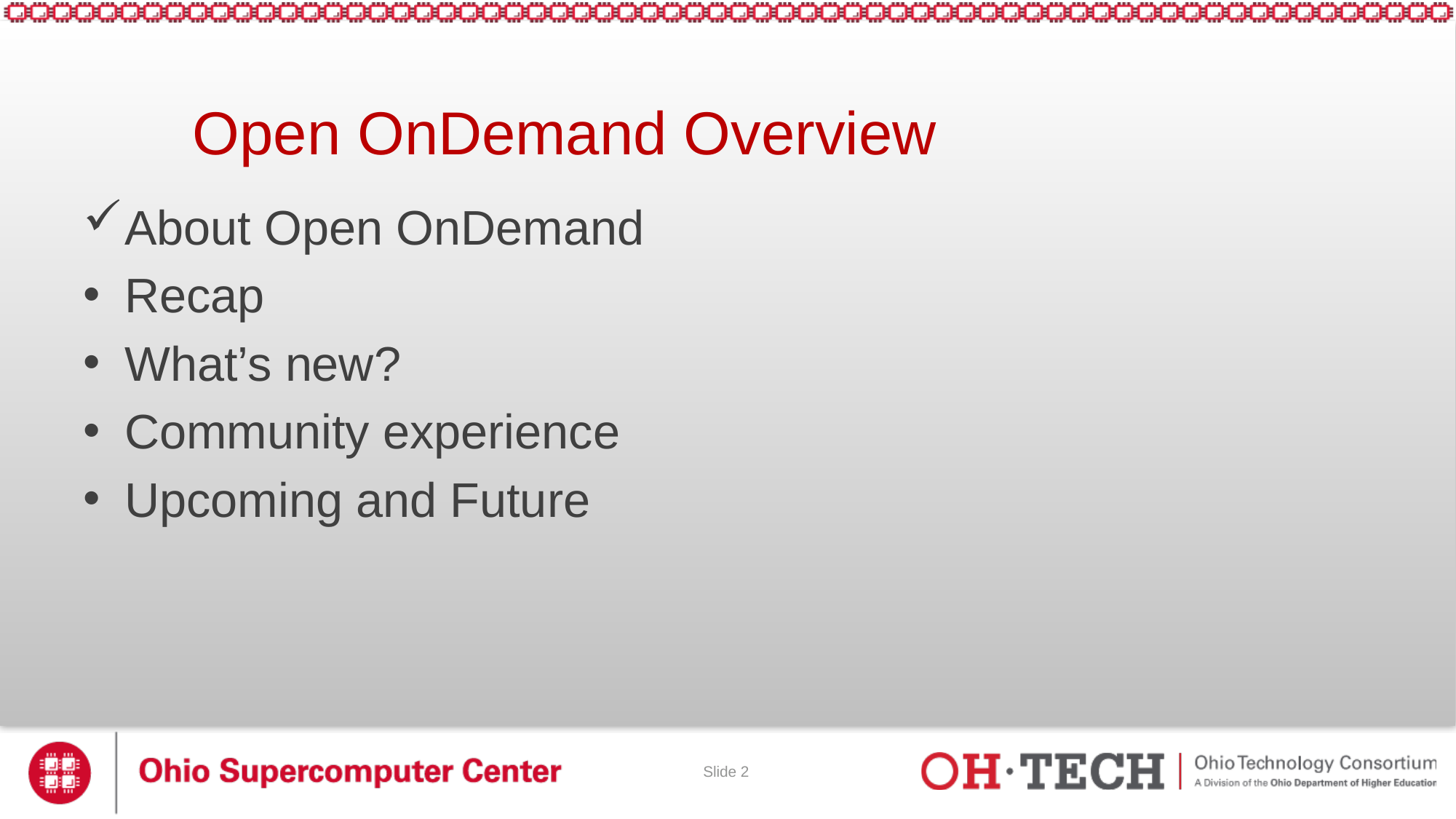

# Open OnDemand Overview
About Open OnDemand
Recap
What’s new?
Community experience
Upcoming and Future